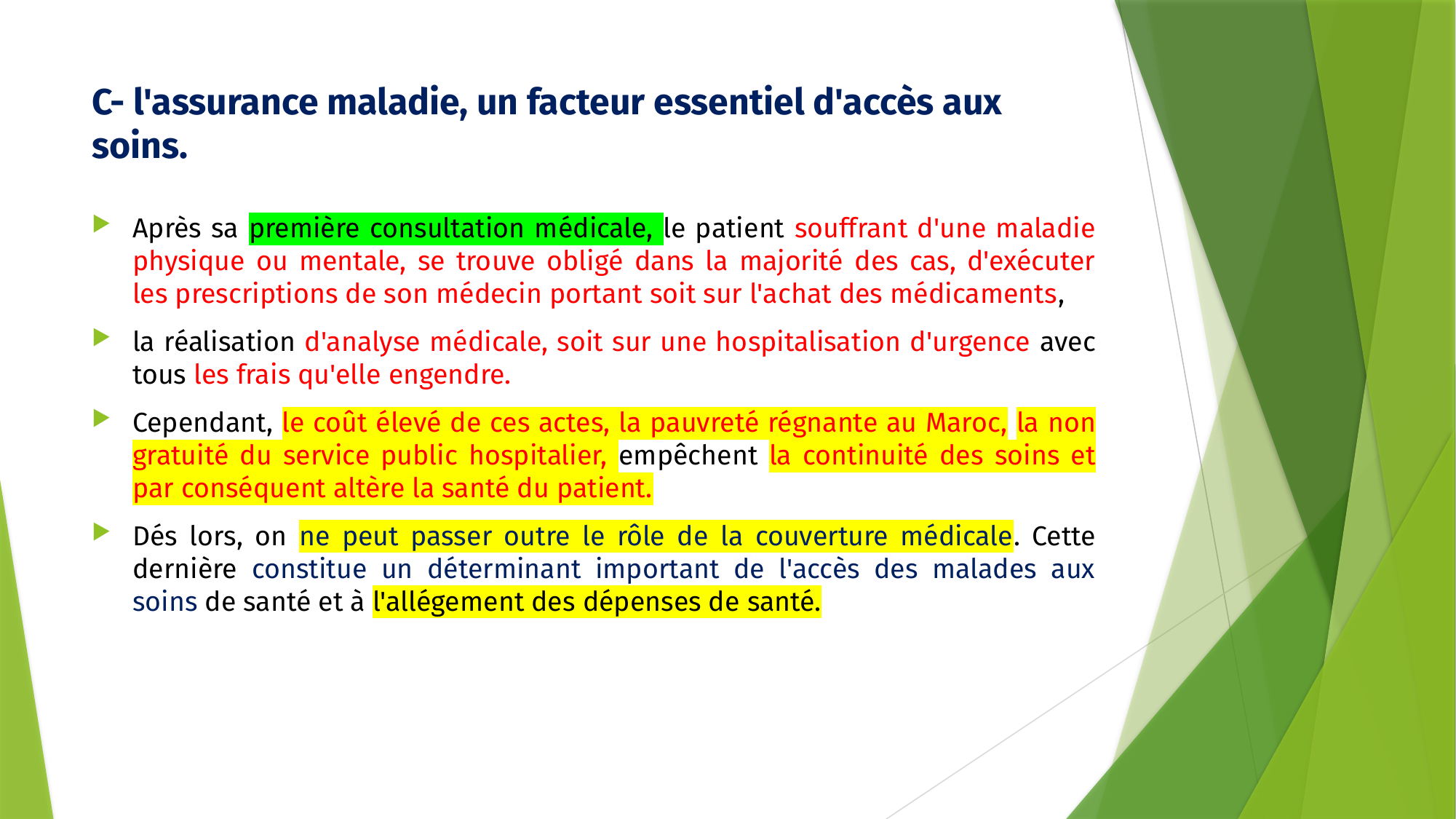

# C- l'assurance maladie, un facteur essentiel d'accès aux soins.
Après sa première consultation médicale, le patient souffrant d'une maladie physique ou mentale, se trouve obligé dans la majorité des cas, d'exécuter les prescriptions de son médecin portant soit sur l'achat des médicaments,
la réalisation d'analyse médicale, soit sur une hospitalisation d'urgence avec tous les frais qu'elle engendre.
Cependant, le coût élevé de ces actes, la pauvreté régnante au Maroc, la non gratuité du service public hospitalier, empêchent la continuité des soins et par conséquent altère la santé du patient.
Dés lors, on ne peut passer outre le rôle de la couverture médicale. Cette dernière constitue un déterminant important de l'accès des malades aux soins de santé et à l'allégement des dépenses de santé.